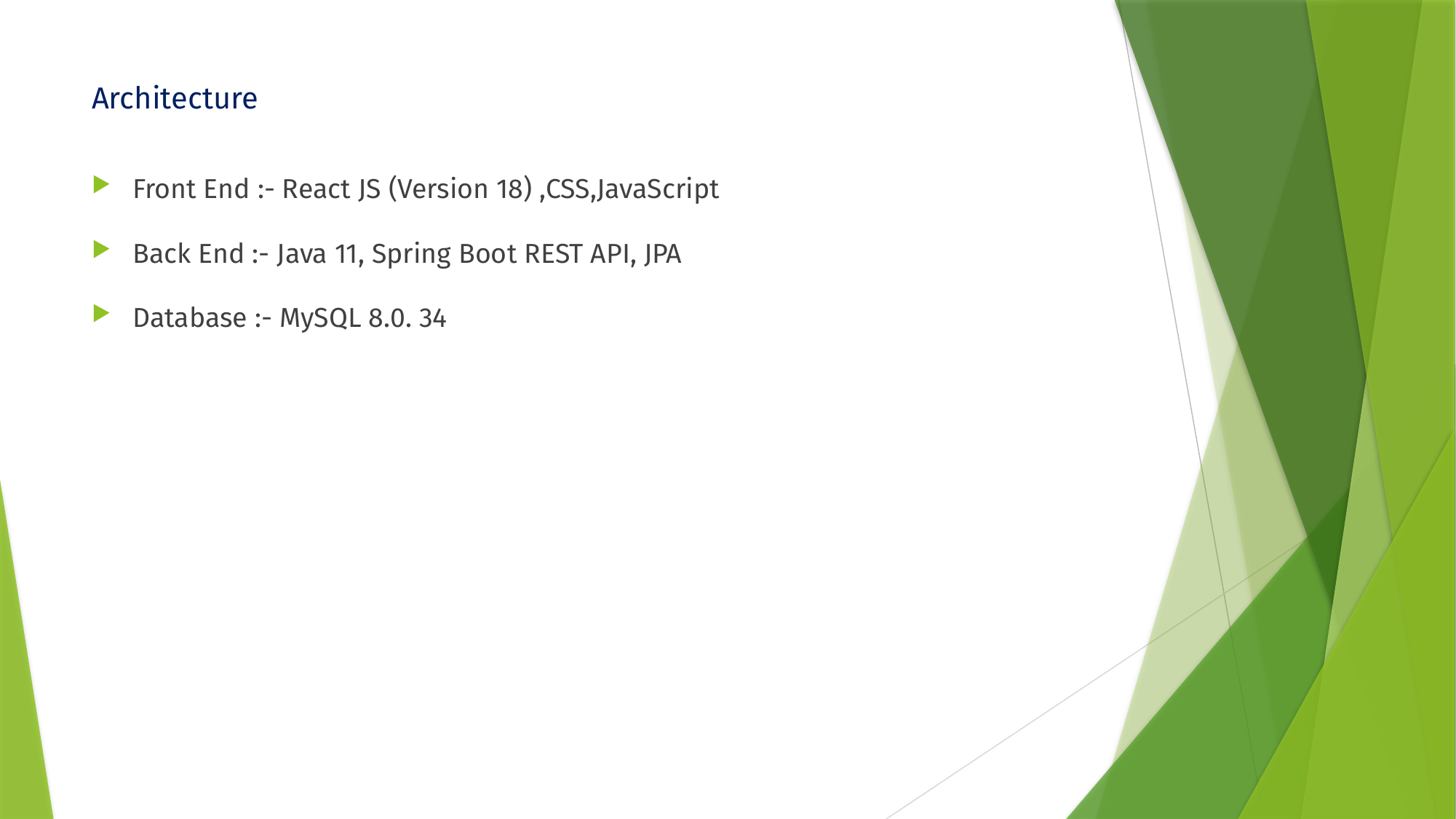

# Architecture
Front End :- React JS (Version 18) ,CSS,JavaScript
Back End :- Java 11, Spring Boot REST API, JPA
Database :- MySQL 8.0. 34